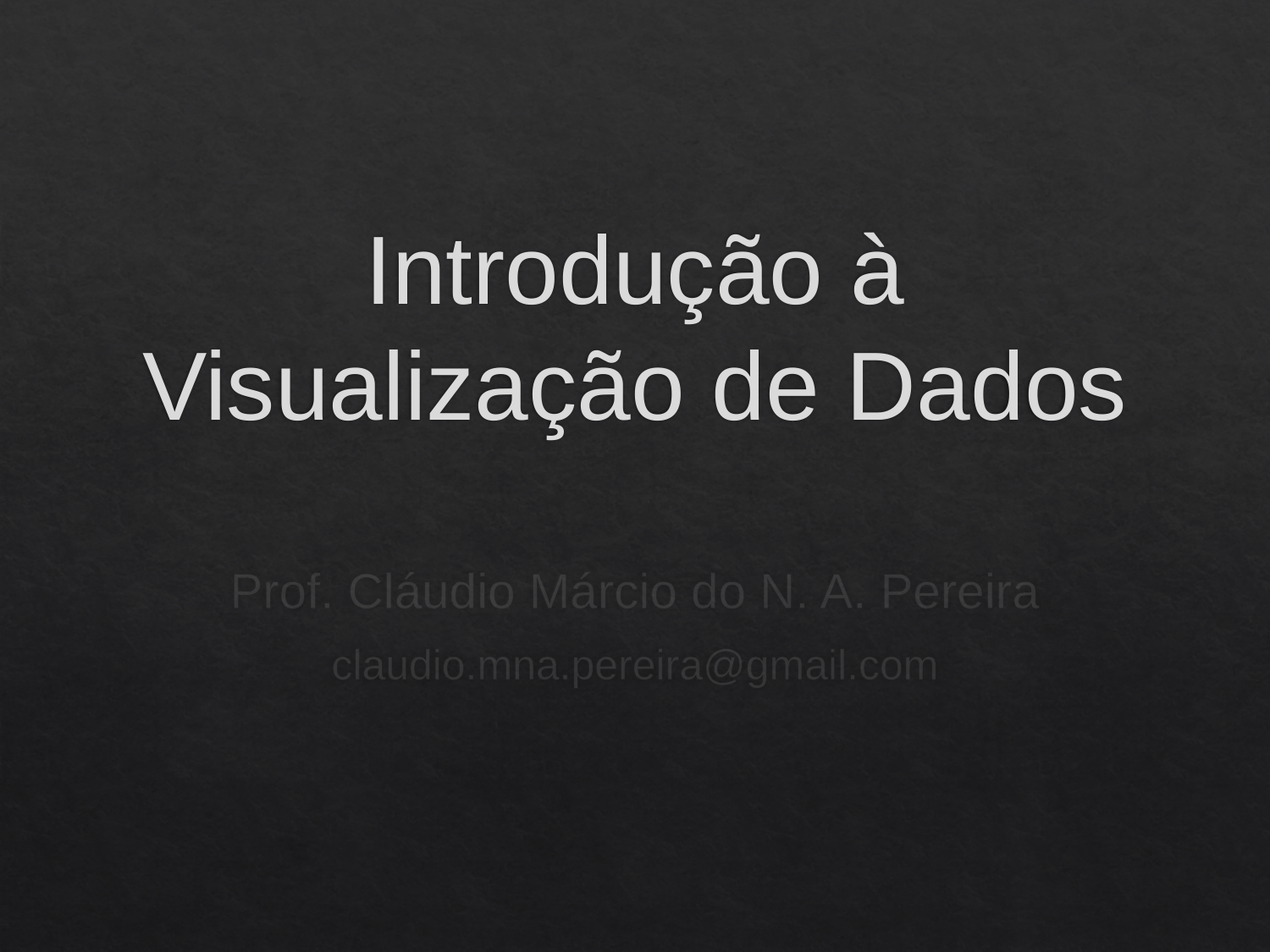

# Introdução à Visualização de Dados
Prof. Cláudio Márcio do N. A. Pereira
claudio.mna.pereira@gmail.com